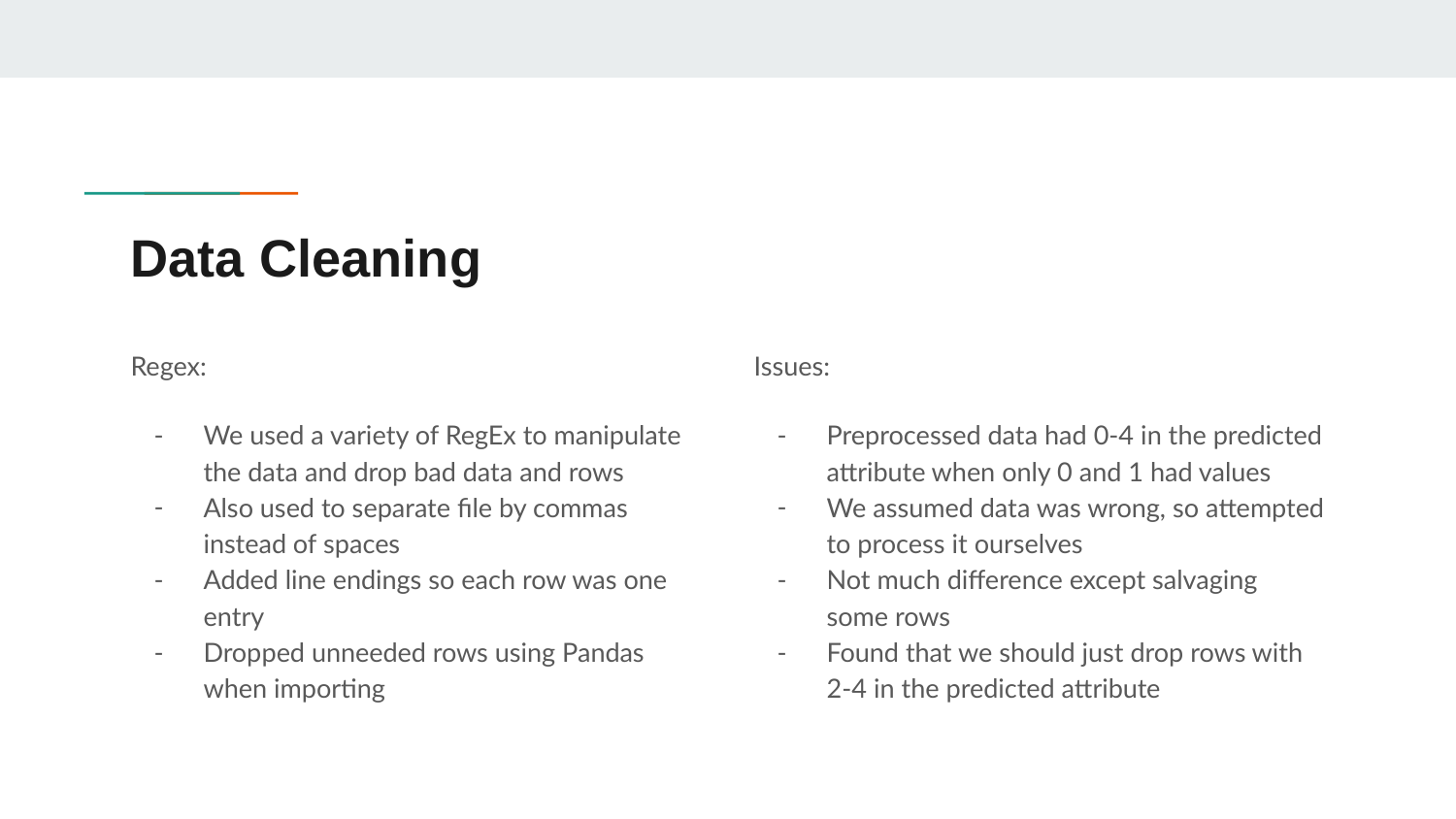

# Data Cleaning
Regex:
We used a variety of RegEx to manipulate the data and drop bad data and rows
Also used to separate file by commas instead of spaces
Added line endings so each row was one entry
Dropped unneeded rows using Pandas when importing
Issues:
Preprocessed data had 0-4 in the predicted attribute when only 0 and 1 had values
We assumed data was wrong, so attempted to process it ourselves
Not much difference except salvaging some rows
Found that we should just drop rows with 2-4 in the predicted attribute